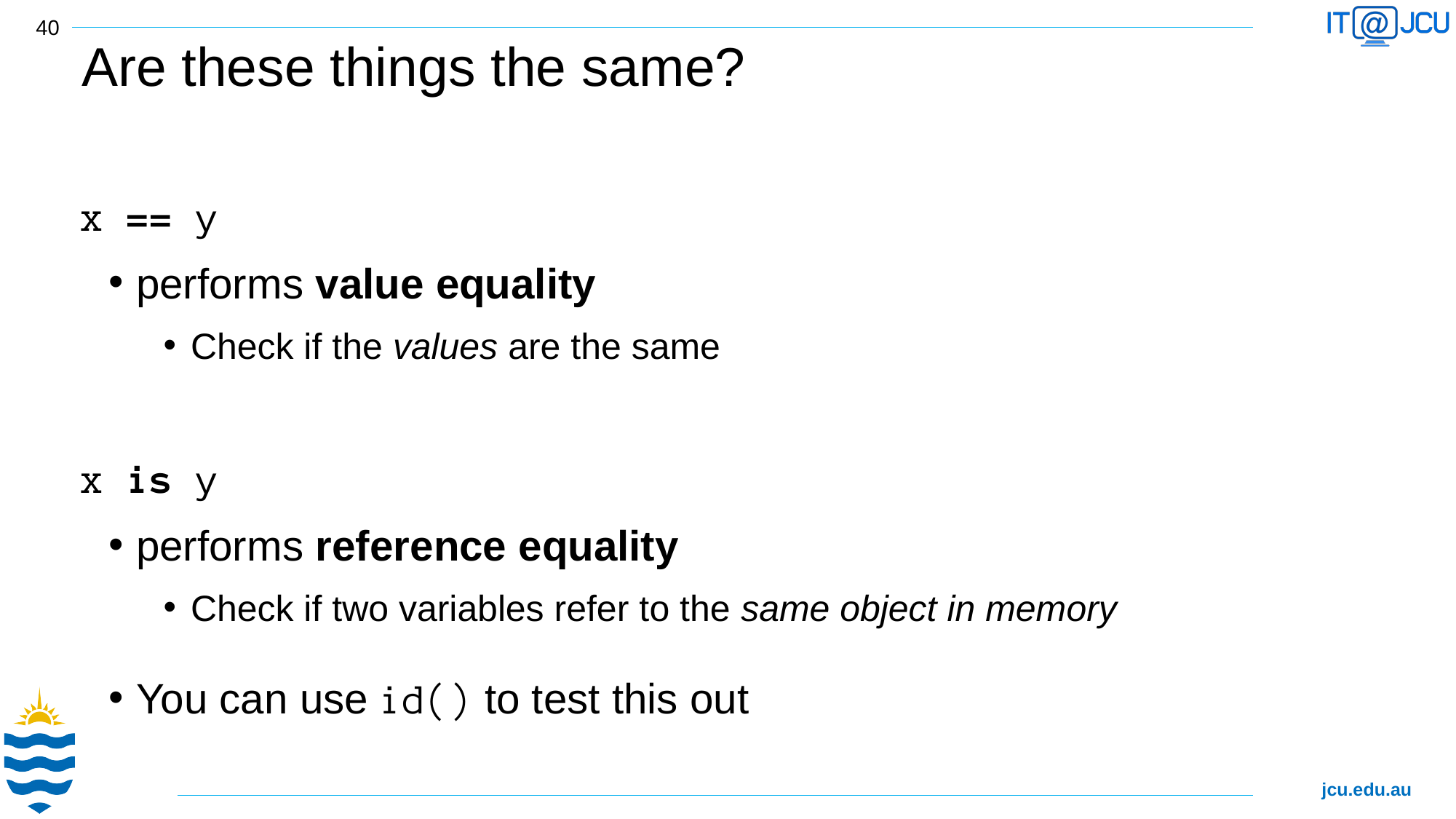

40
# Are these things the same?
x == y
performs value equality
Check if the values are the same

x is y
performs reference equality
Check if two variables refer to the same object in memory

You can use id() to test this out